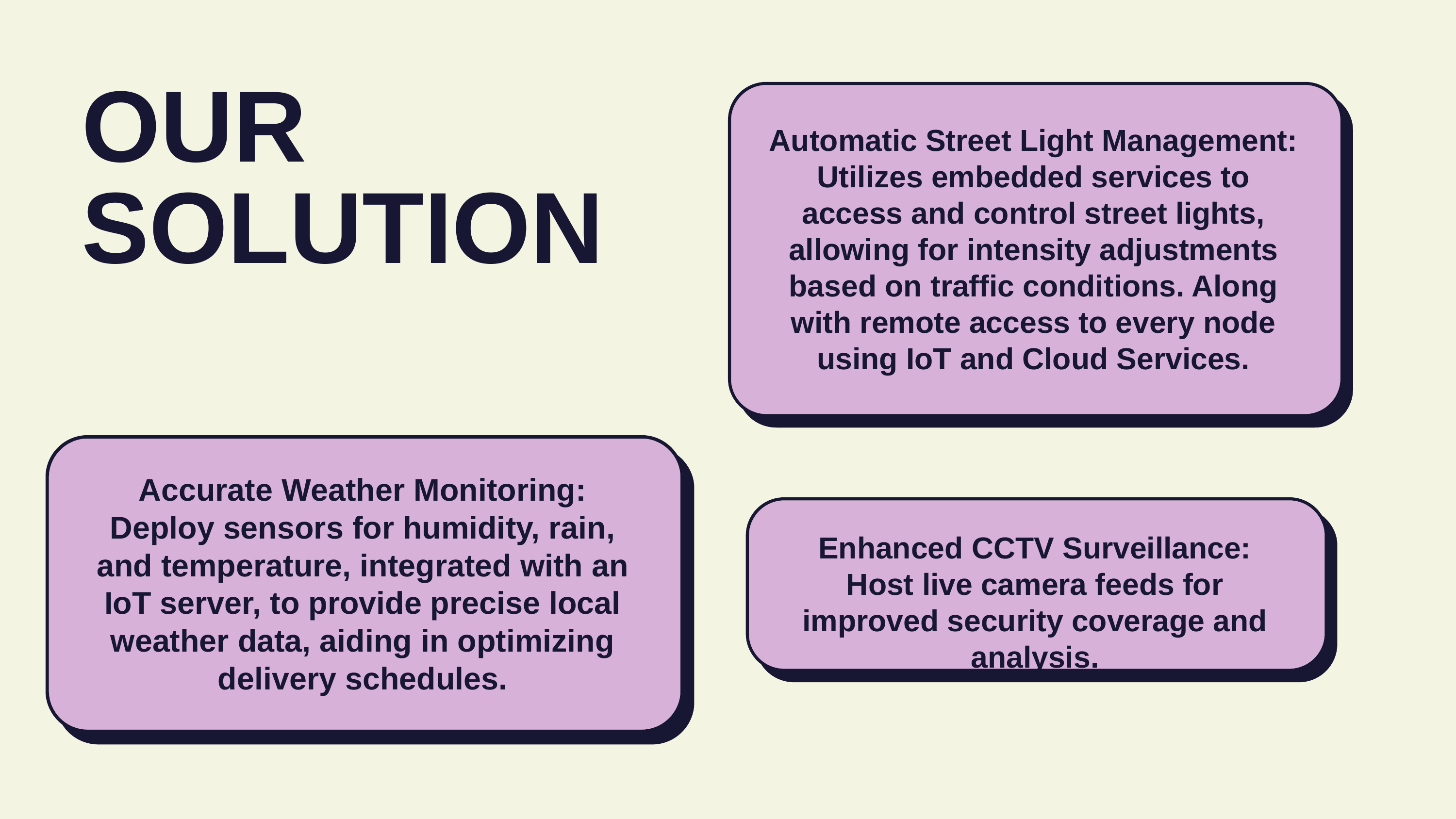

OUR SOLUTION

Automatic Street Light Management:
Utilizes embedded services to access and control street lights, allowing for intensity adjustments based on traffic conditions. Along with remote access to every node using IoT and Cloud Services.

Accurate Weather Monitoring: Deploy sensors for humidity, rain, and temperature, integrated with an IoT server, to provide precise local weather data, aiding in optimizing delivery schedules.

Enhanced CCTV Surveillance: Host live camera feeds for improved security coverage and analysis.